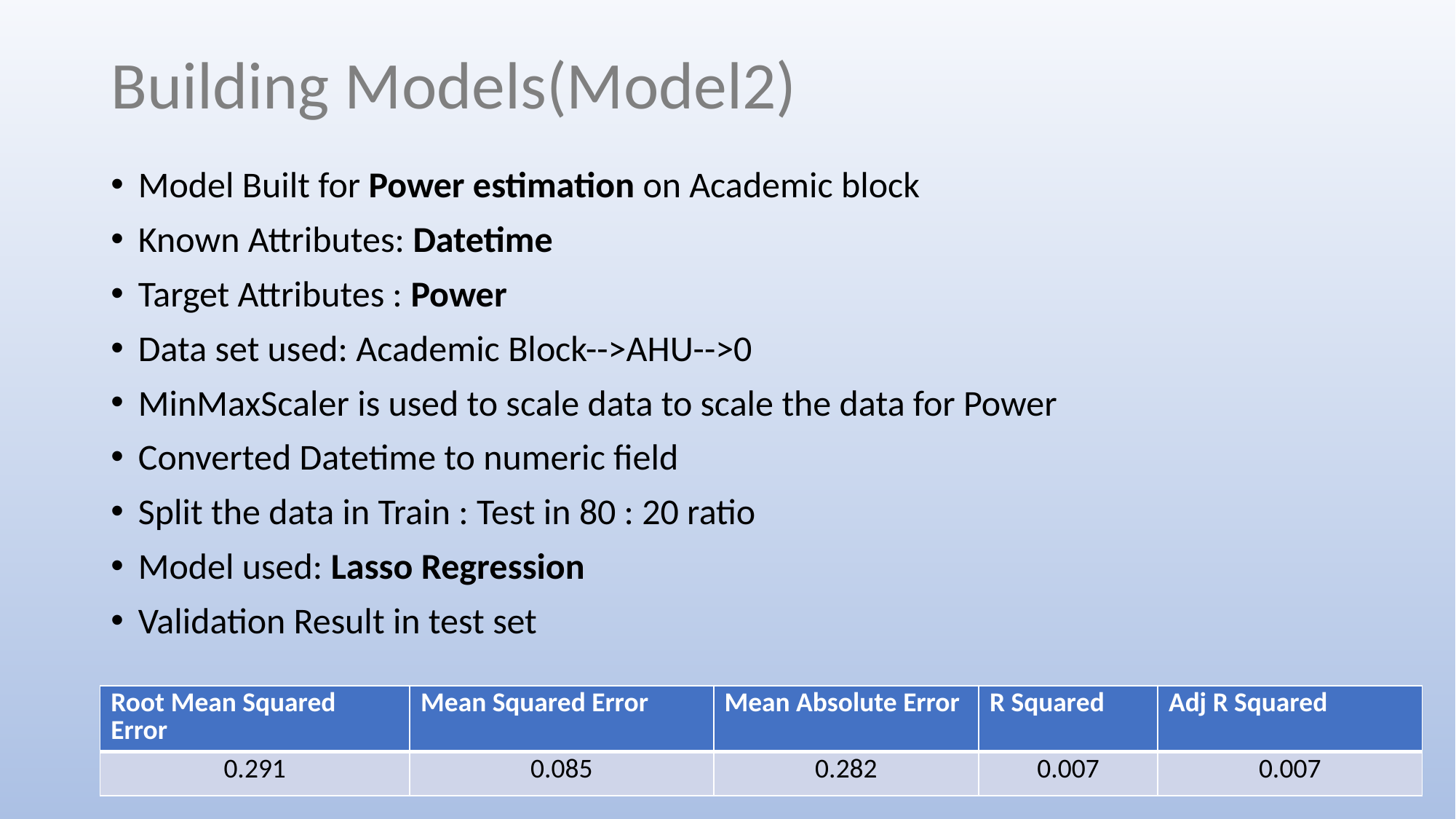

# Building Models(Model2)
Model Built for Power estimation on Academic block
Known Attributes: Datetime
Target Attributes : Power
Data set used: Academic Block-->AHU-->0
MinMaxScaler is used to scale data to scale the data for Power
Converted Datetime to numeric field
Split the data in Train : Test in 80 : 20 ratio
Model used: Lasso Regression
Validation Result in test set

| Root Mean Squared Error | Mean Squared Error | Mean Absolute Error | R Squared | Adj R Squared |
| --- | --- | --- | --- | --- |
| 0.291 | 0.085 | 0.282 | 0.007 | 0.007 |